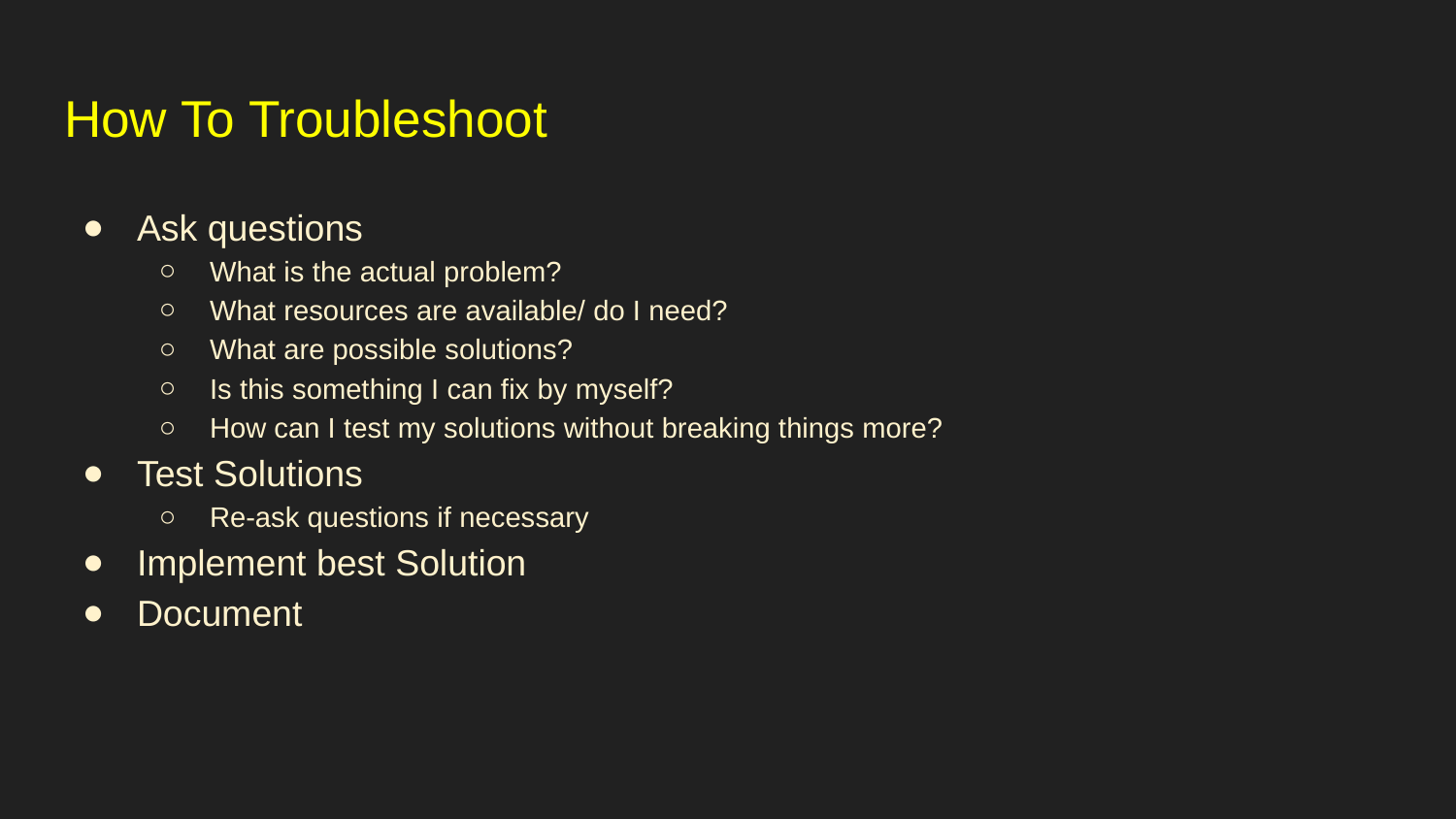

# How To Troubleshoot
Ask questions
What is the actual problem?
What resources are available/ do I need?
What are possible solutions?
Is this something I can fix by myself?
How can I test my solutions without breaking things more?
Test Solutions
Re-ask questions if necessary
Implement best Solution
Document